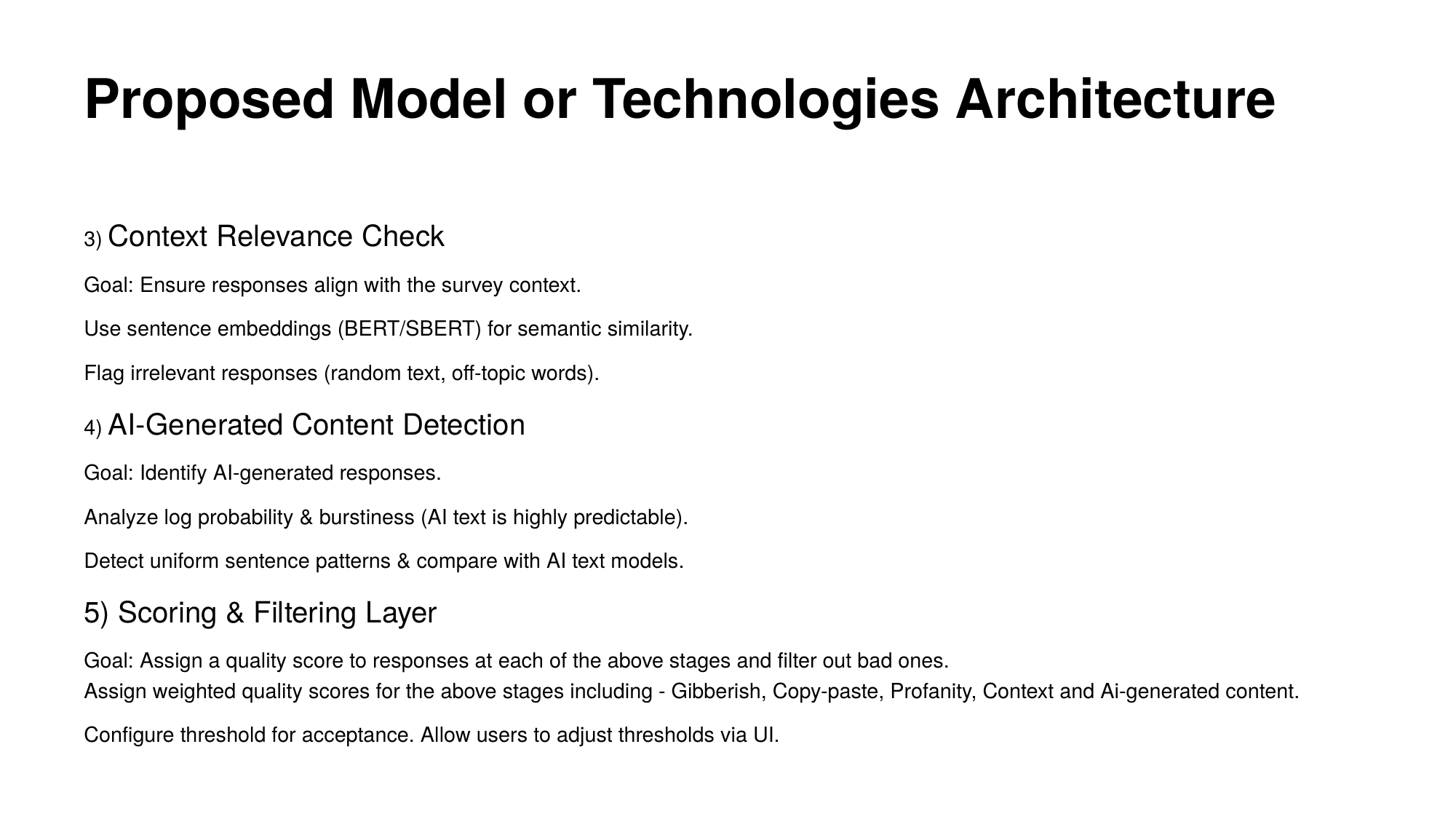

# Proposed Model or Technologies Architecture
3) Context Relevance Check
Goal: Ensure responses align with the survey context.
Use sentence embeddings (BERT/SBERT) for semantic similarity.
Flag irrelevant responses (random text, off-topic words).⿤
4) AI-Generated Content Detection
Goal: Identify AI-generated responses.
Analyze log probability & burstiness (AI text is highly predictable).
Detect uniform sentence patterns & compare with AI text models.
5) Scoring & Filtering Layer
Goal: Assign a quality score to responses at each of the above stages and filter out bad ones.
Assign weighted quality scores for the above stages including - Gibberish, Copy-paste, Profanity, Context and Ai-generated content.
Configure threshold for acceptance. Allow users to adjust thresholds via UI.